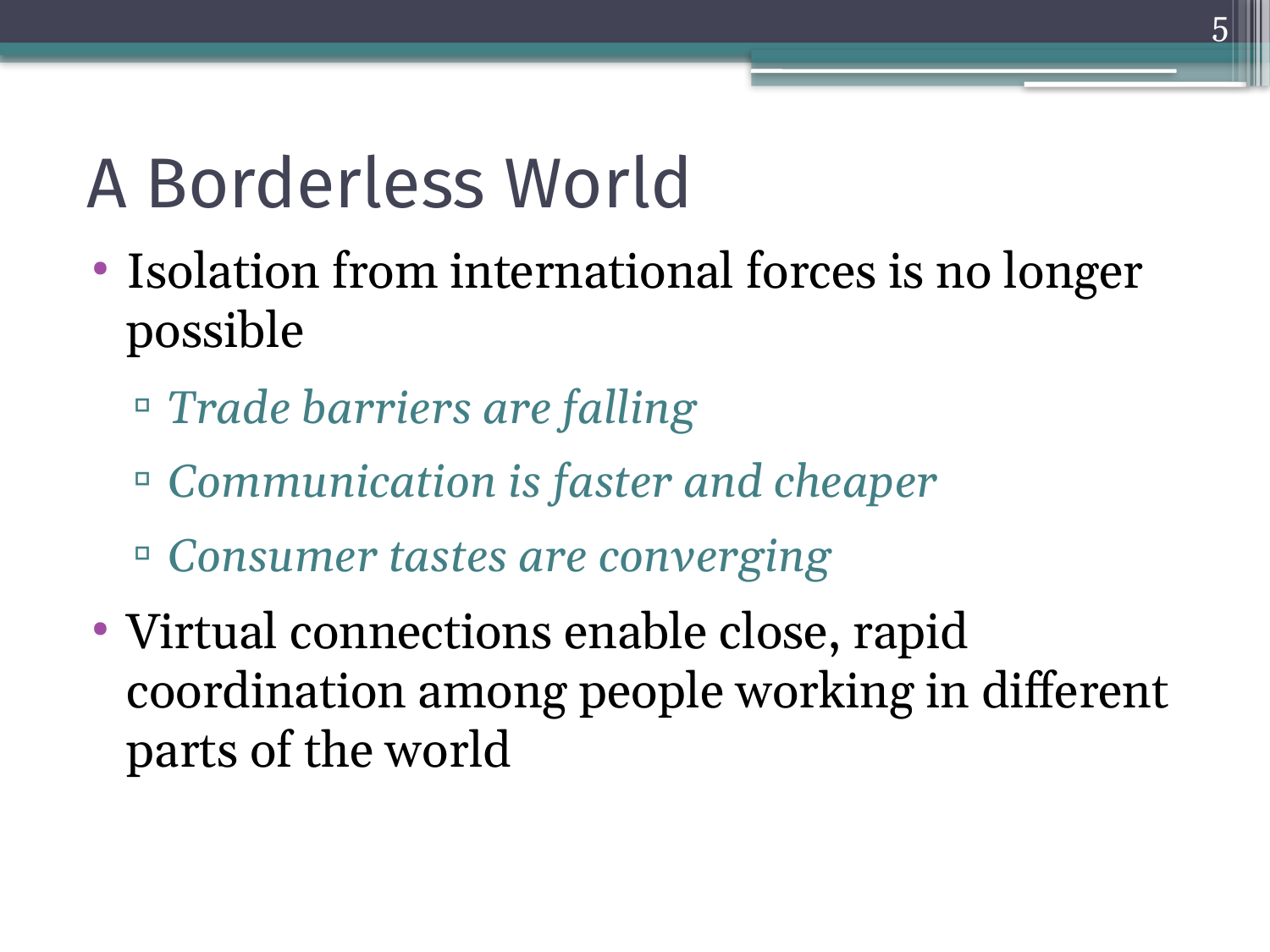

5

# A Borderless World
Isolation from international forces is no longer possible
Trade barriers are falling
Communication is faster and cheaper
Consumer tastes are converging
Virtual connections enable close, rapid coordination among people working in different parts of the world